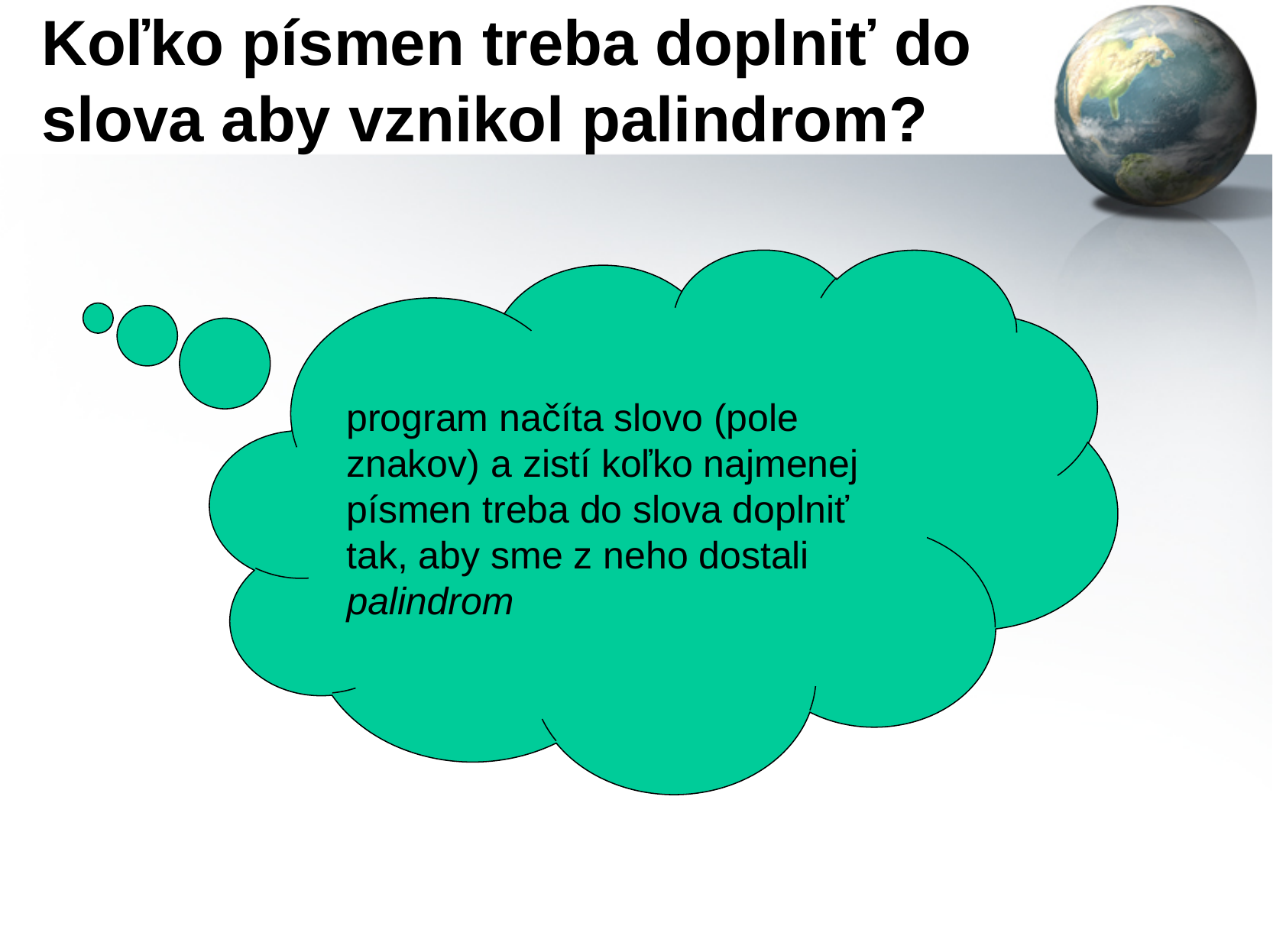

# Koľko písmen treba doplniť do slova aby vznikol palindrom?
program načíta slovo (pole znakov) a zistí koľko najmenej písmen treba do slova doplniť tak, aby sme z neho dostali palindrom